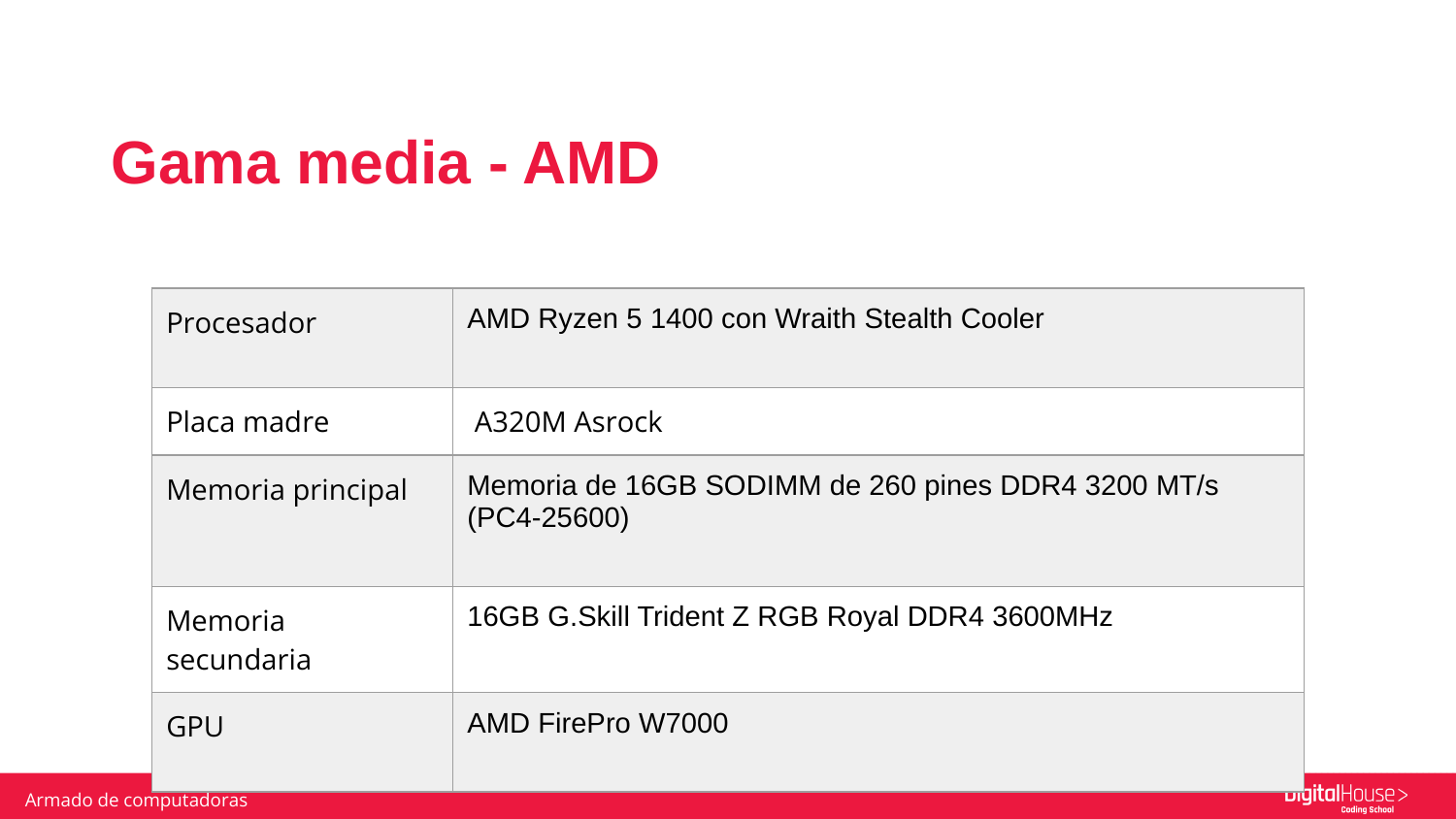

Gama media - AMD

| Procesador | AMD Ryzen 5 1400 con Wraith Stealth Cooler |
| --- | --- |
| Placa madre | A320M Asrock |
| Memoria principal | Memoria de 16GB SODIMM de 260 pines DDR4 3200 MT/s (PC4-25600) |
| Memoria secundaria | 16GB G.Skill Trident Z RGB Royal DDR4 3600MHz |
| GPU | AMD FirePro W7000 |